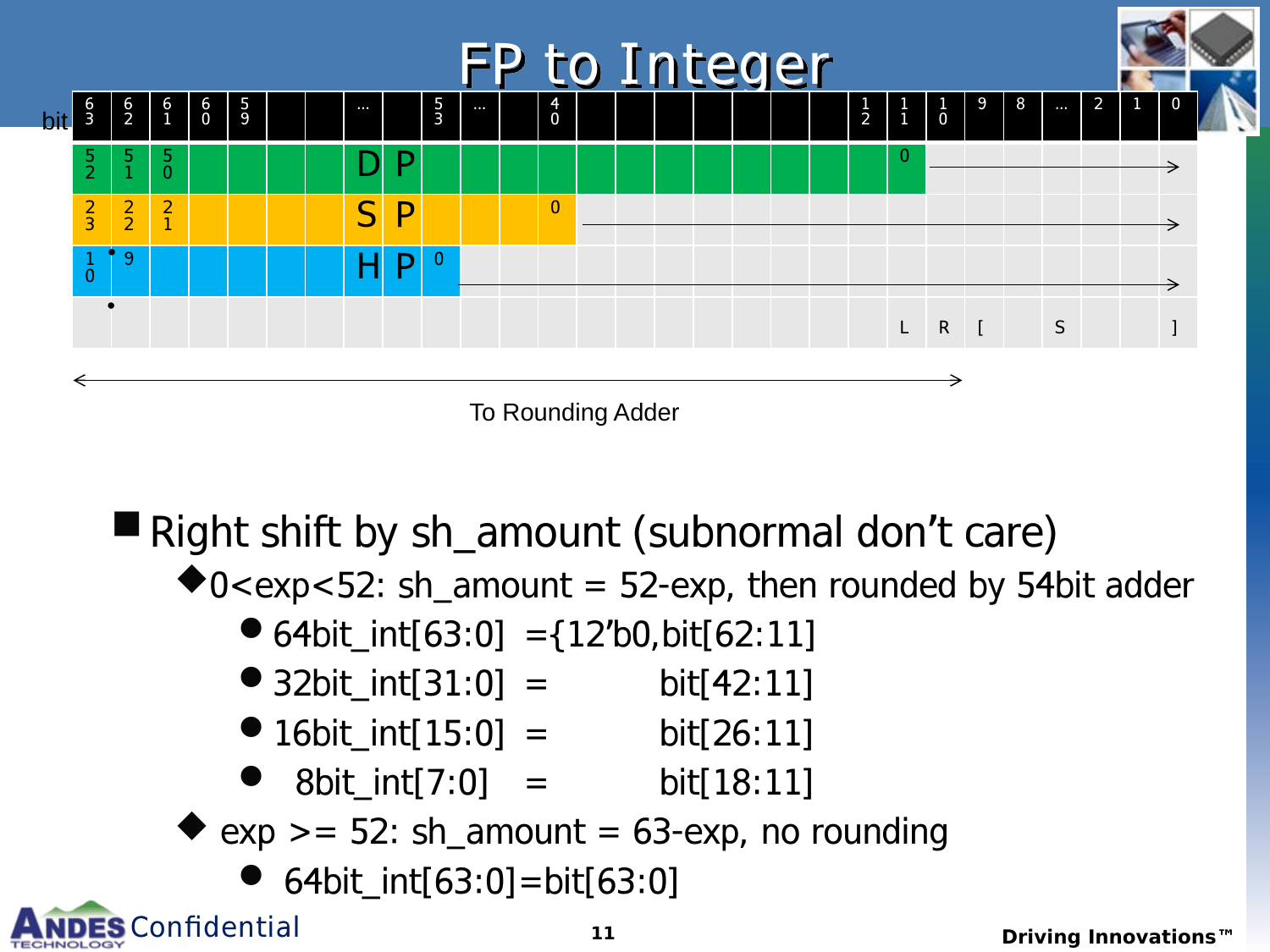

# FP to Integer
| 63 | 62 | 61 | 60 | 59 |  |  | … |  | 53 | … |  | 40 |  |  |  |  |  |  |  | 12 | 11 | 10 | 9 | 8 | … | 2 | 1 | 0 |
| --- | --- | --- | --- | --- | --- | --- | --- | --- | --- | --- | --- | --- | --- | --- | --- | --- | --- | --- | --- | --- | --- | --- | --- | --- | --- | --- | --- | --- |
| 52 | 51 | 50 |  |  |  |  | D | P |  |  |  |  |  |  |  |  |  |  |  |  | 0 |  |  |  |  |  |  |  |
| 23 | 22 | 21 |  |  |  |  | S | P |  |  |  | 0 |  |  |  |  |  |  |  |  |  |  |  |  |  |  |  |  |
| 10 | 9 |  |  |  |  |  | H | P | 0 |  |  |  |  |  |  |  |  |  |  |  |  |  |  |  |  |  |  |  |
|  |  |  |  |  |  |  |  |  |  |  |  |  |  |  |  |  |  |  |  |  | L | R | [ |  | S |  |  | ] |
bit

Right shift by sh_amount (subnormal don’t care)
0<exp<52: sh_amount = 52-exp, then rounded by 54bit adder
64bit_int[63:0]	={12’b0,bit[62:11]
32bit_int[31:0]	=          bit[42:11]
16bit_int[15:0]	=          bit[26:11]
  8bit_int[7:0]	=          bit[18:11]
 exp >= 52: sh_amount = 63-exp, no rounding
 64bit_int[63:0]=bit[63:0]

To Rounding Adder